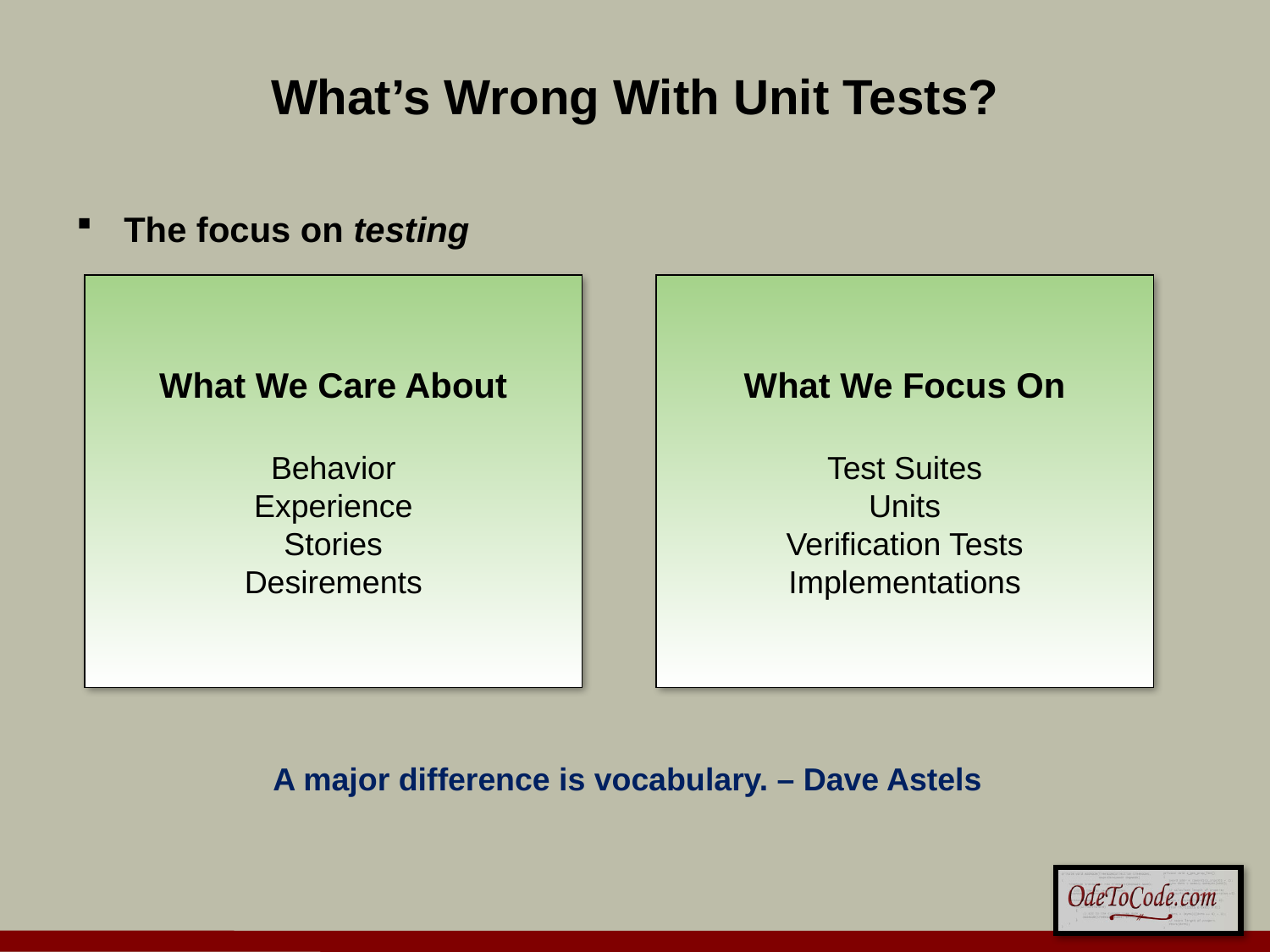

# What’s Wrong With Unit Tests?
The focus on testing
What We Care About

Behavior
Experience
Stories
Desirements
What We Focus On

Test Suites
Units
Verification Tests
Implementations
A major difference is vocabulary. – Dave Astels